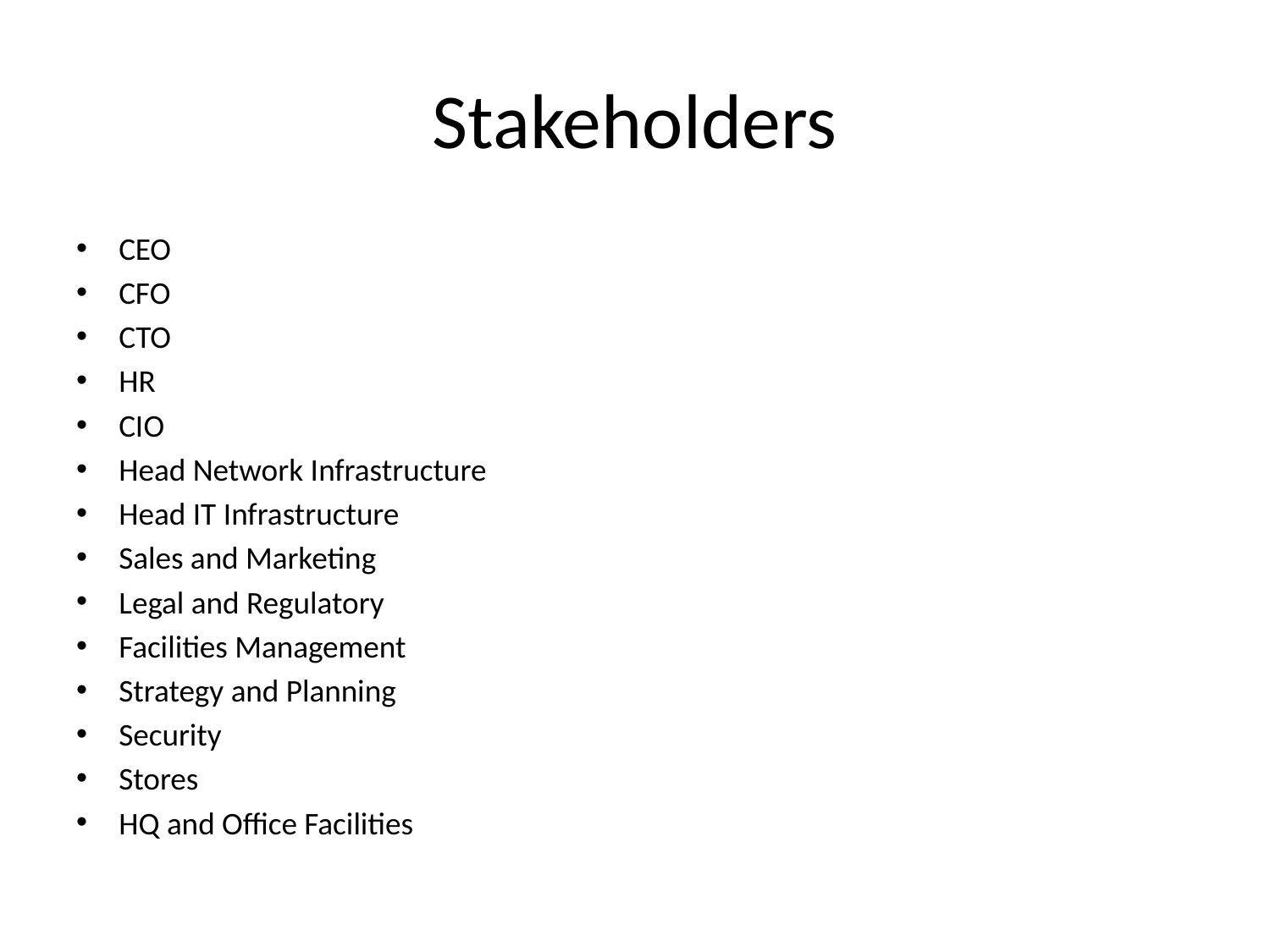

# Stakeholders
CEO
CFO
CTO
HR
CIO
Head Network Infrastructure
Head IT Infrastructure
Sales and Marketing
Legal and Regulatory
Facilities Management
Strategy and Planning
Security
Stores
HQ and Office Facilities